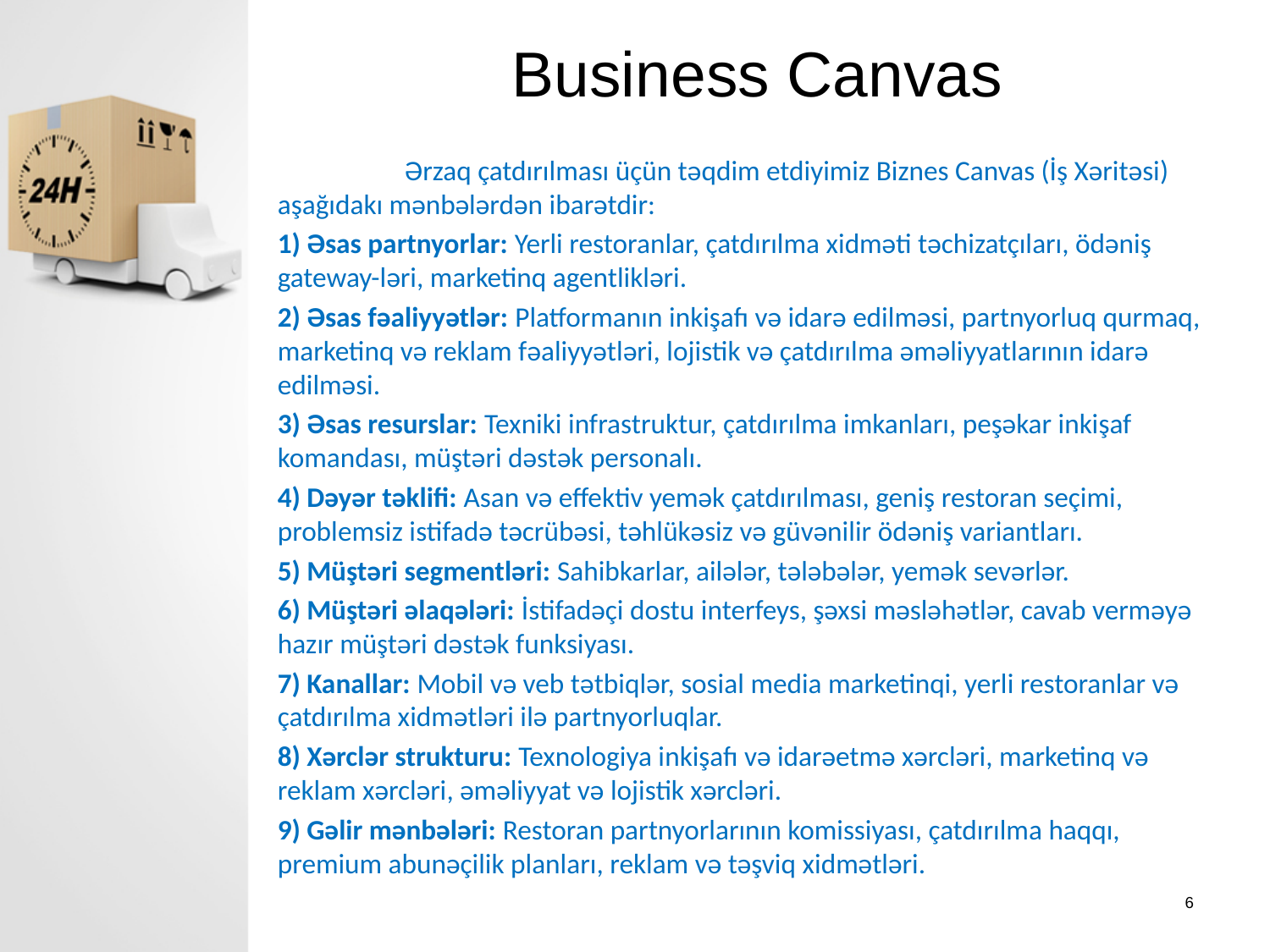

# Business Canvas
	Ərzaq çatdırılması üçün təqdim etdiyimiz Biznes Canvas (İş Xəritəsi) aşağıdakı mənbələrdən ibarətdir:
1) Əsas partnyorlar: Yerli restoranlar, çatdırılma xidməti təchizatçıları, ödəniş gateway-ləri, marketinq agentlikləri.
2) Əsas fəaliyyətlər: Platformanın inkişafı və idarə edilməsi, partnyorluq qurmaq, marketinq və reklam fəaliyyətləri, lojistik və çatdırılma əməliyyatlarının idarə edilməsi.
3) Əsas resurslar: Texniki infrastruktur, çatdırılma imkanları, peşəkar inkişaf komandası, müştəri dəstək personalı.
4) Dəyər təklifi: Asan və effektiv yemək çatdırılması, geniş restoran seçimi, problemsiz istifadə təcrübəsi, təhlükəsiz və güvənilir ödəniş variantları.
5) Müştəri segmentləri: Sahibkarlar, ailələr, tələbələr, yemək sevərlər.
6) Müştəri əlaqələri: İstifadəçi dostu interfeys, şəxsi məsləhətlər, cavab verməyə hazır müştəri dəstək funksiyası.
7) Kanallar: Mobil və veb tətbiqlər, sosial media marketinqi, yerli restoranlar və çatdırılma xidmətləri ilə partnyorluqlar.
8) Xərclər strukturu: Texnologiya inkişafı və idarəetmə xərcləri, marketinq və reklam xərcləri, əməliyyat və lojistik xərcləri.
9) Gəlir mənbələri: Restoran partnyorlarının komissiyası, çatdırılma haqqı, premium abunəçilik planları, reklam və təşviq xidmətləri.
6